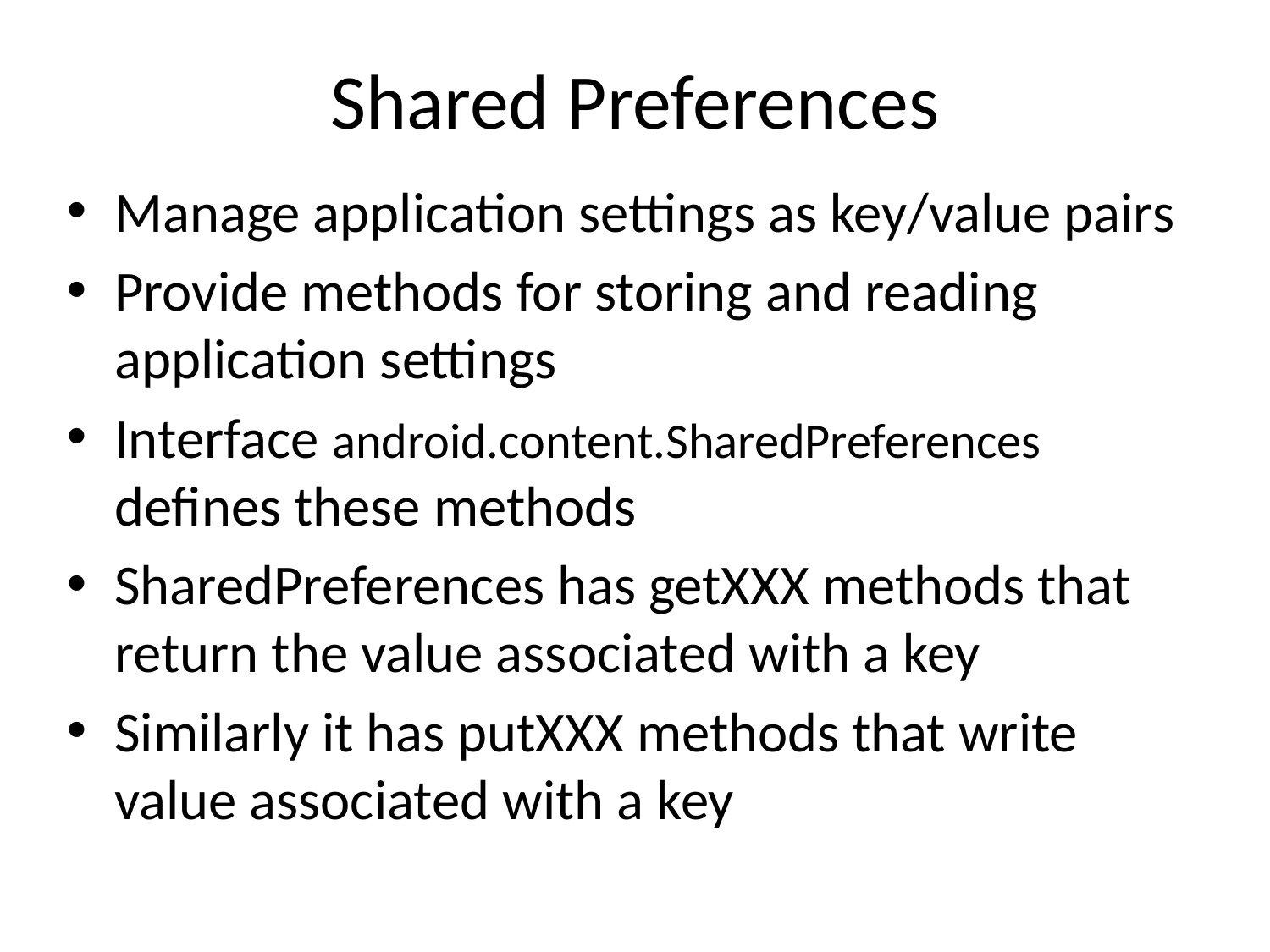

# Shared Preferences
Manage application settings as key/value pairs
Provide methods for storing and reading application settings
Interface android.content.SharedPreferences defines these methods
SharedPreferences has getXXX methods that return the value associated with a key
Similarly it has putXXX methods that write value associated with a key